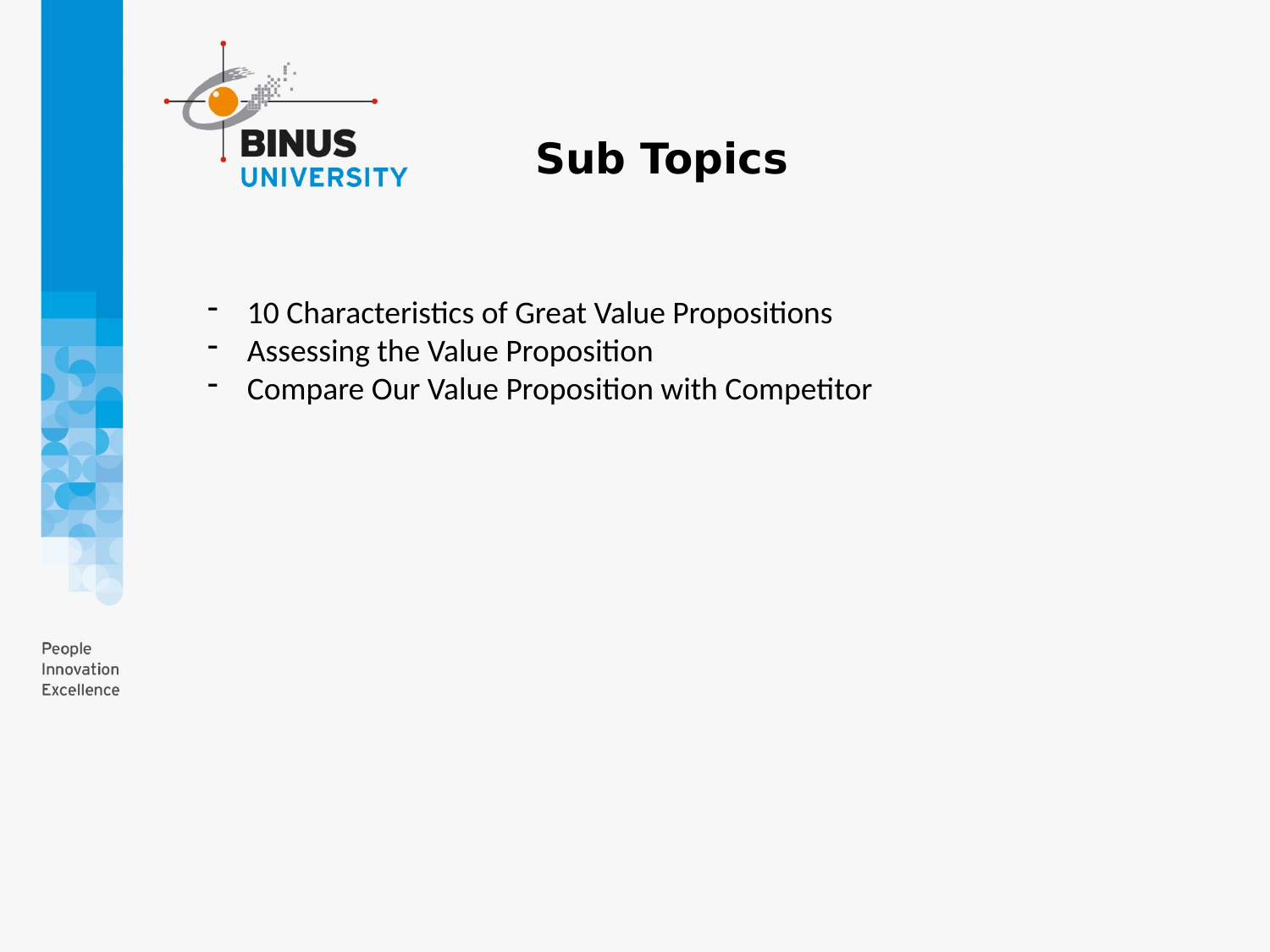

Sub Topics
10 Characteristics of Great Value Propositions
Assessing the Value Proposition
Compare Our Value Proposition with Competitor